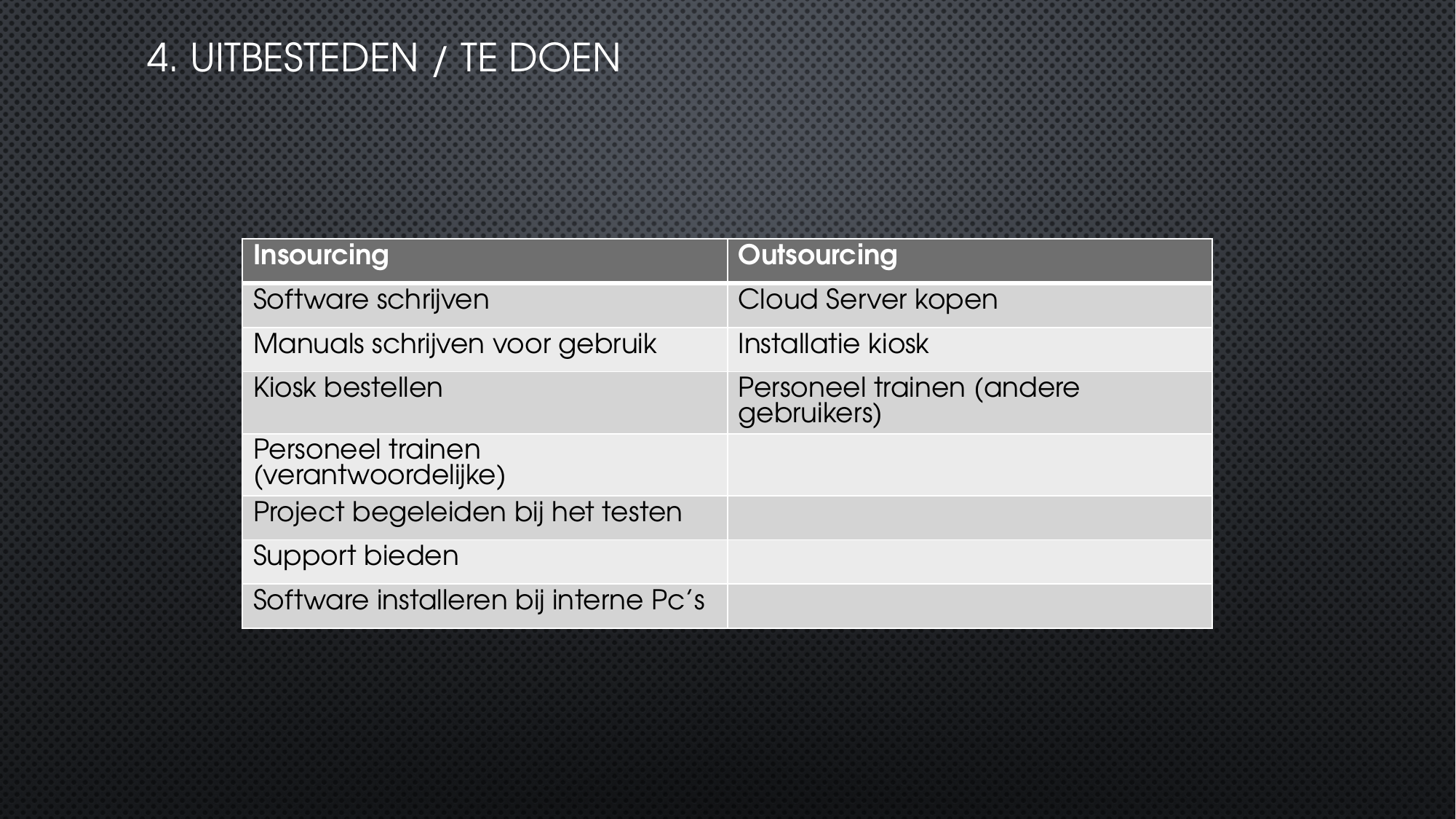

# 4. Uitbesteden / te doen
| Insourcing | Outsourcing |
| --- | --- |
| Software schrijven | Cloud Server kopen |
| Manuals schrijven voor gebruik | Installatie kiosk |
| Kiosk bestellen | Personeel trainen (andere gebruikers) |
| Personeel trainen (verantwoordelijke) |  |
| Project begeleiden bij het testen |  |
| Support bieden |  |
| Software installeren bij interne Pc’s |  |